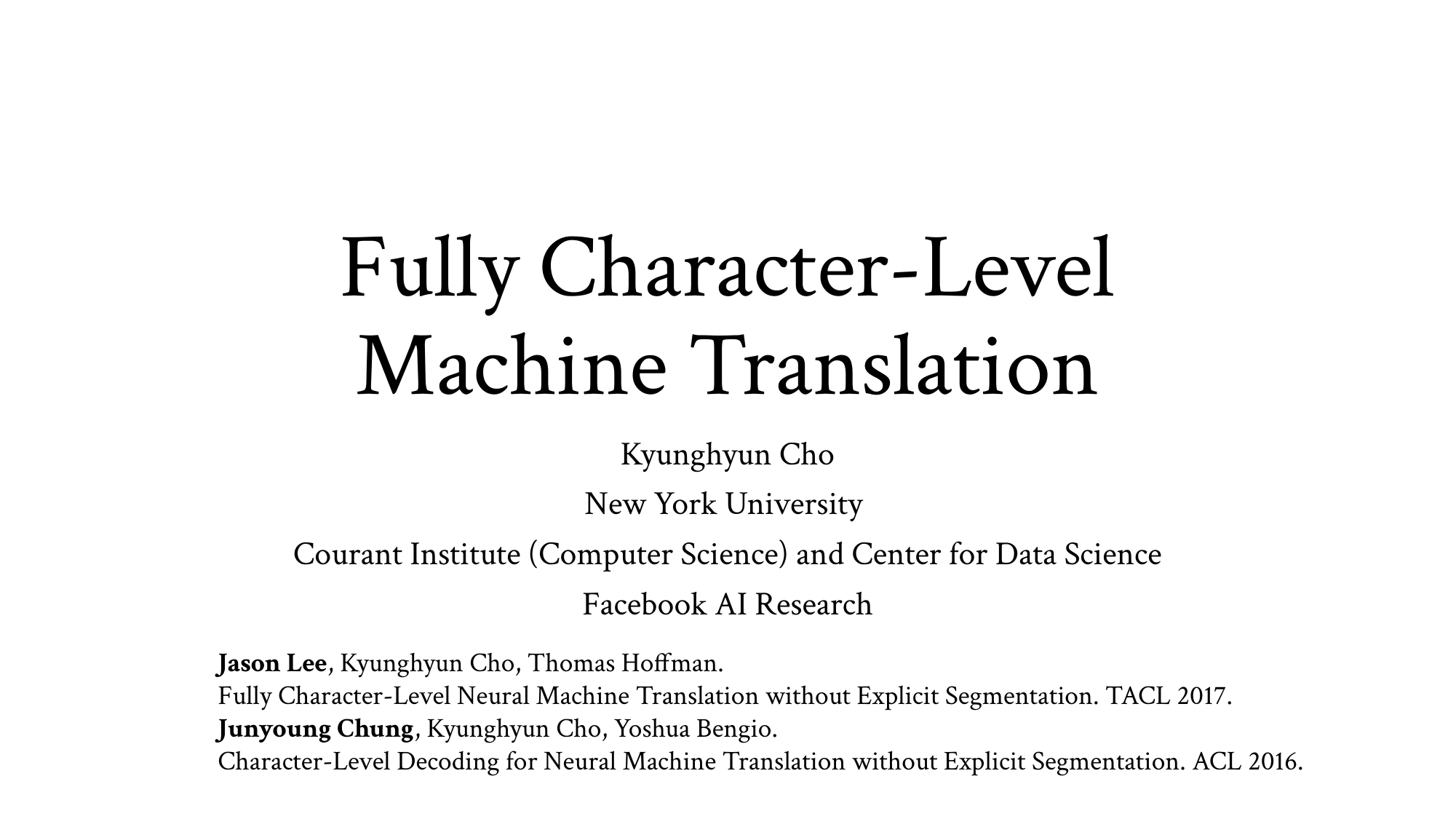

# Fully Character-Level Machine Translation
Kyunghyun Cho
New York University
Courant Institute (Computer Science) and Center for Data Science
Facebook AI Research
Jason Lee, Kyunghyun Cho, Thomas Hoffman.
Fully Character-Level Neural Machine Translation without Explicit Segmentation. TACL 2017.
Junyoung Chung, Kyunghyun Cho, Yoshua Bengio.
Character-Level Decoding for Neural Machine Translation without Explicit Segmentation. ACL 2016.